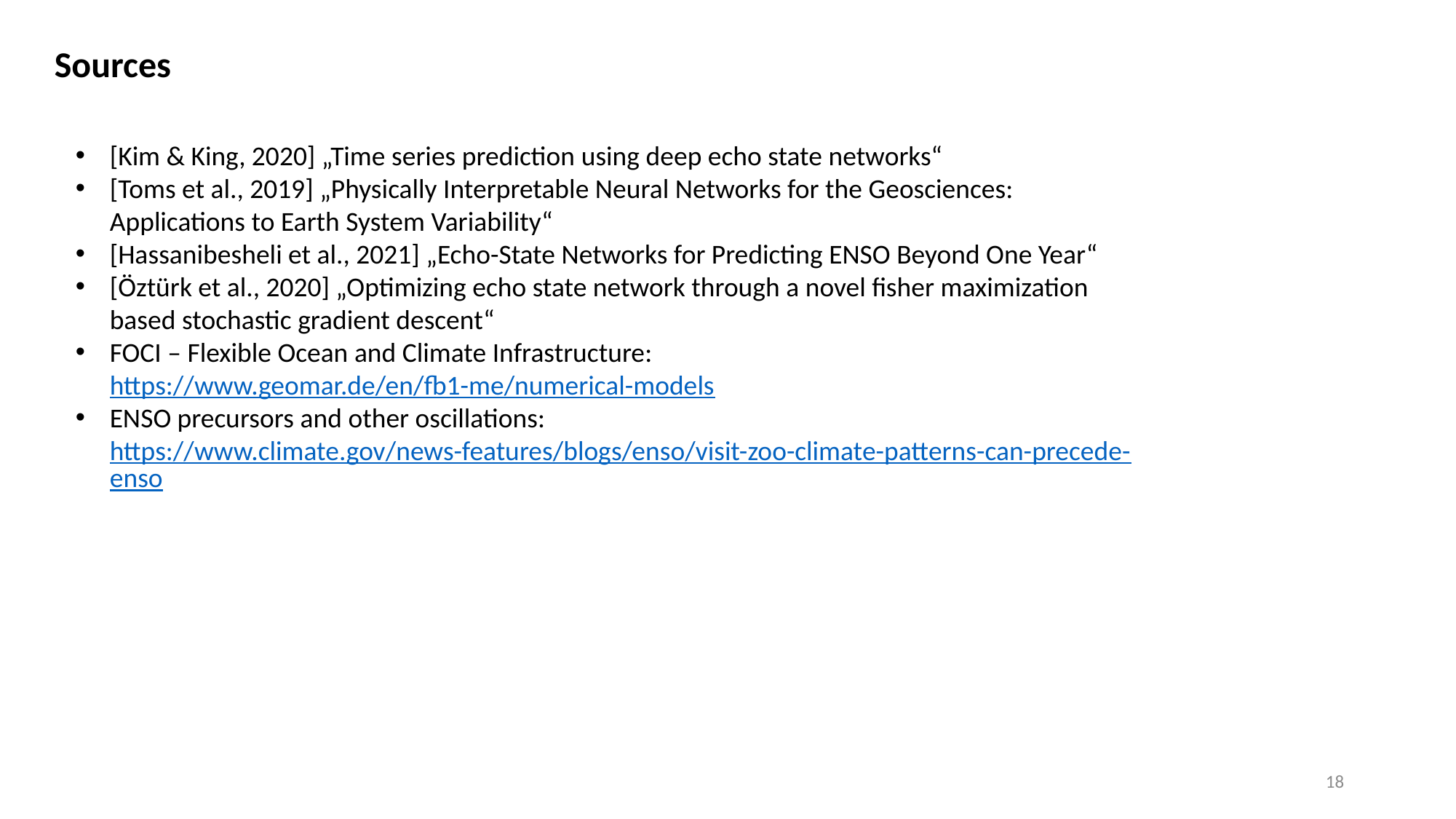

Sources
[Kim & King, 2020] „Time series prediction using deep echo state networks“
[Toms et al., 2019] „Physically Interpretable Neural Networks for the Geosciences: Applications to Earth System Variability“
[Hassanibesheli et al., 2021] „Echo-State Networks for Predicting ENSO Beyond One Year“
[Öztürk et al., 2020] „Optimizing echo state network through a novel fisher maximization based stochastic gradient descent“
FOCI – Flexible Ocean and Climate Infrastructure: https://www.geomar.de/en/fb1-me/numerical-models
ENSO precursors and other oscillations: https://www.climate.gov/news-features/blogs/enso/visit-zoo-climate-patterns-can-precede-enso

18